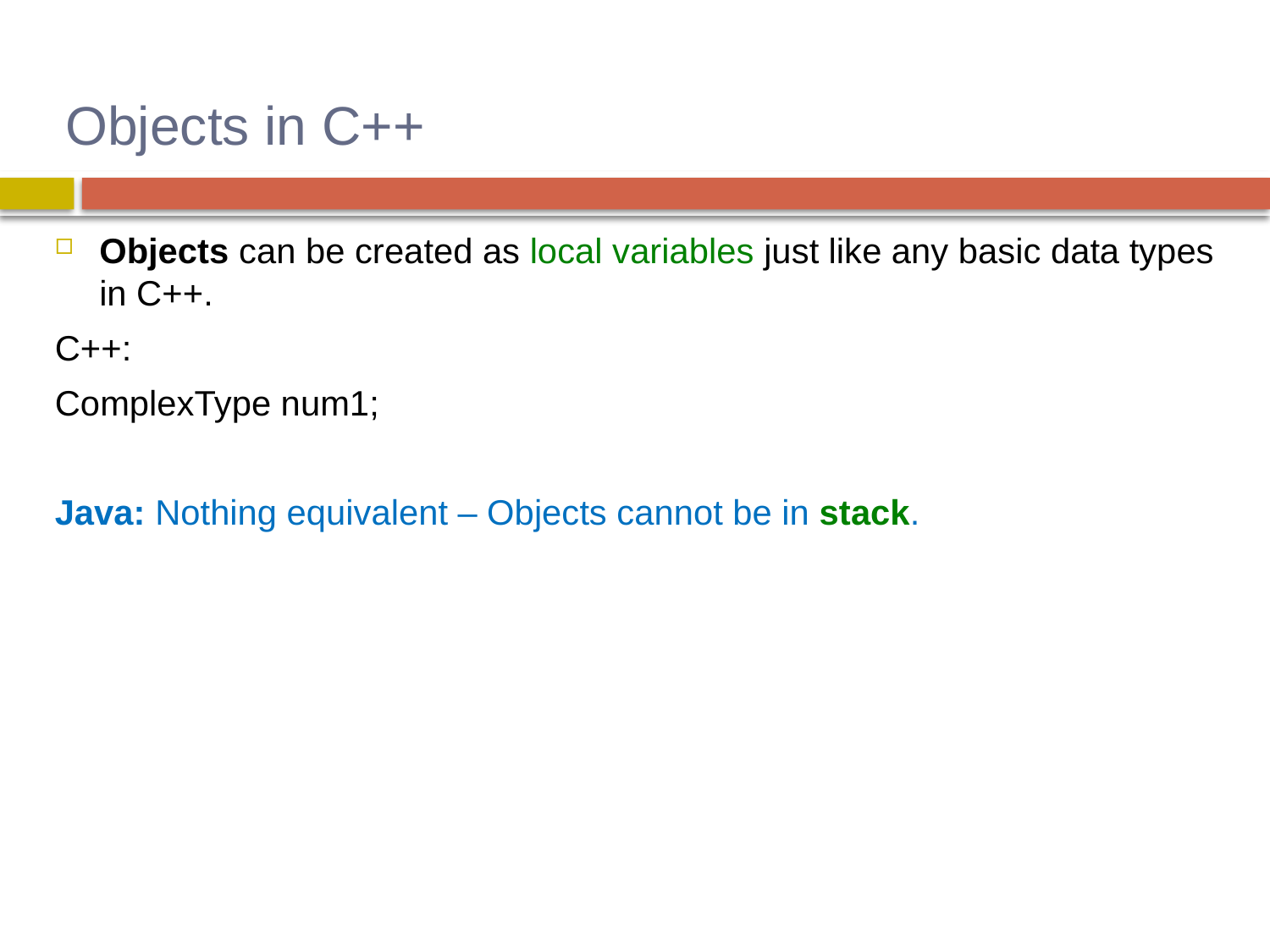

# Objects in C++
Objects can be created as local variables just like any basic data types in C++.
C++:
ComplexType num1;

Java: Nothing equivalent – Objects cannot be in stack.